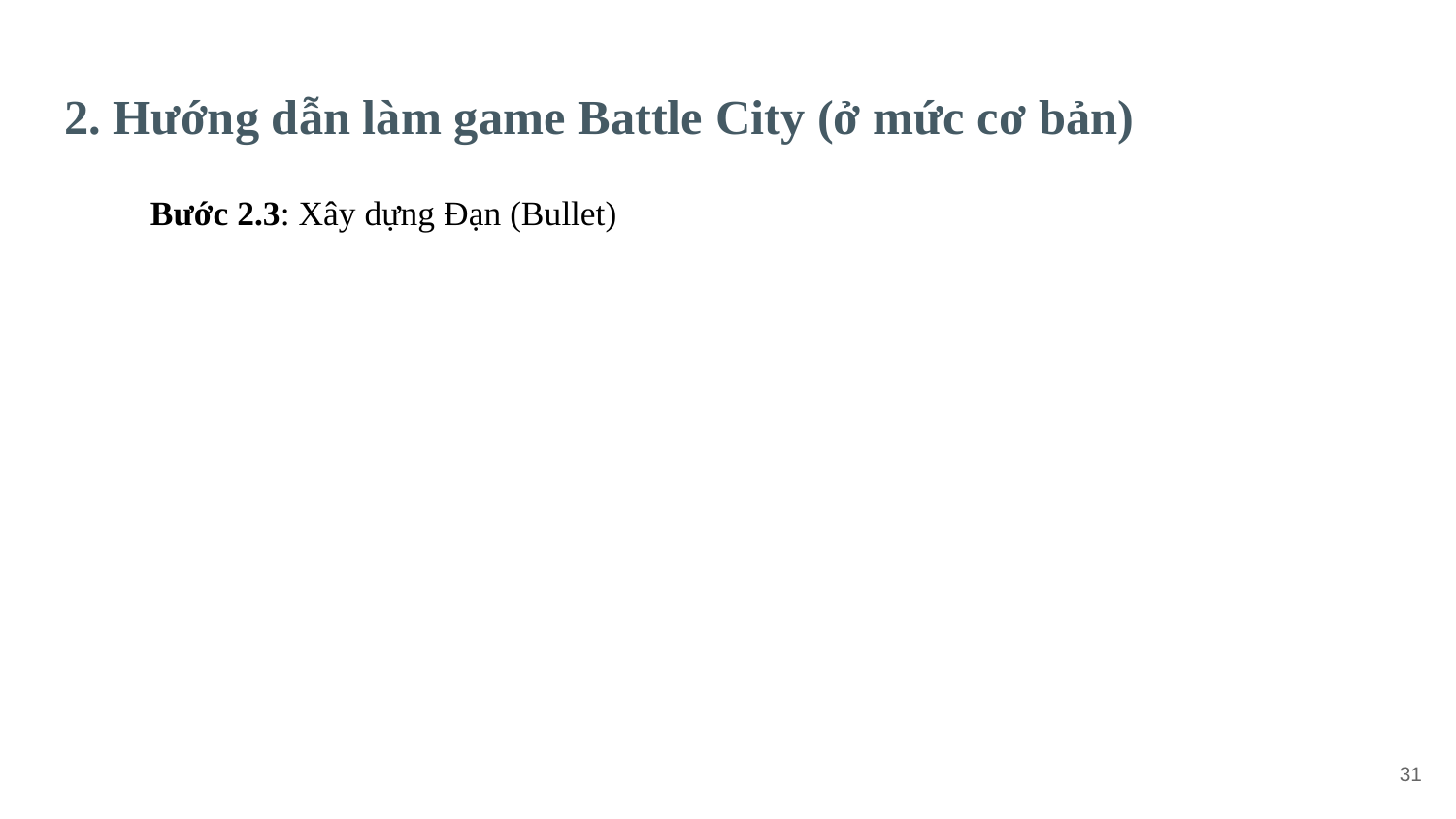

# 2. Hướng dẫn làm game Battle City (ở mức cơ bản)

Bước 2.3: Xây dựng Đạn (Bullet)

31